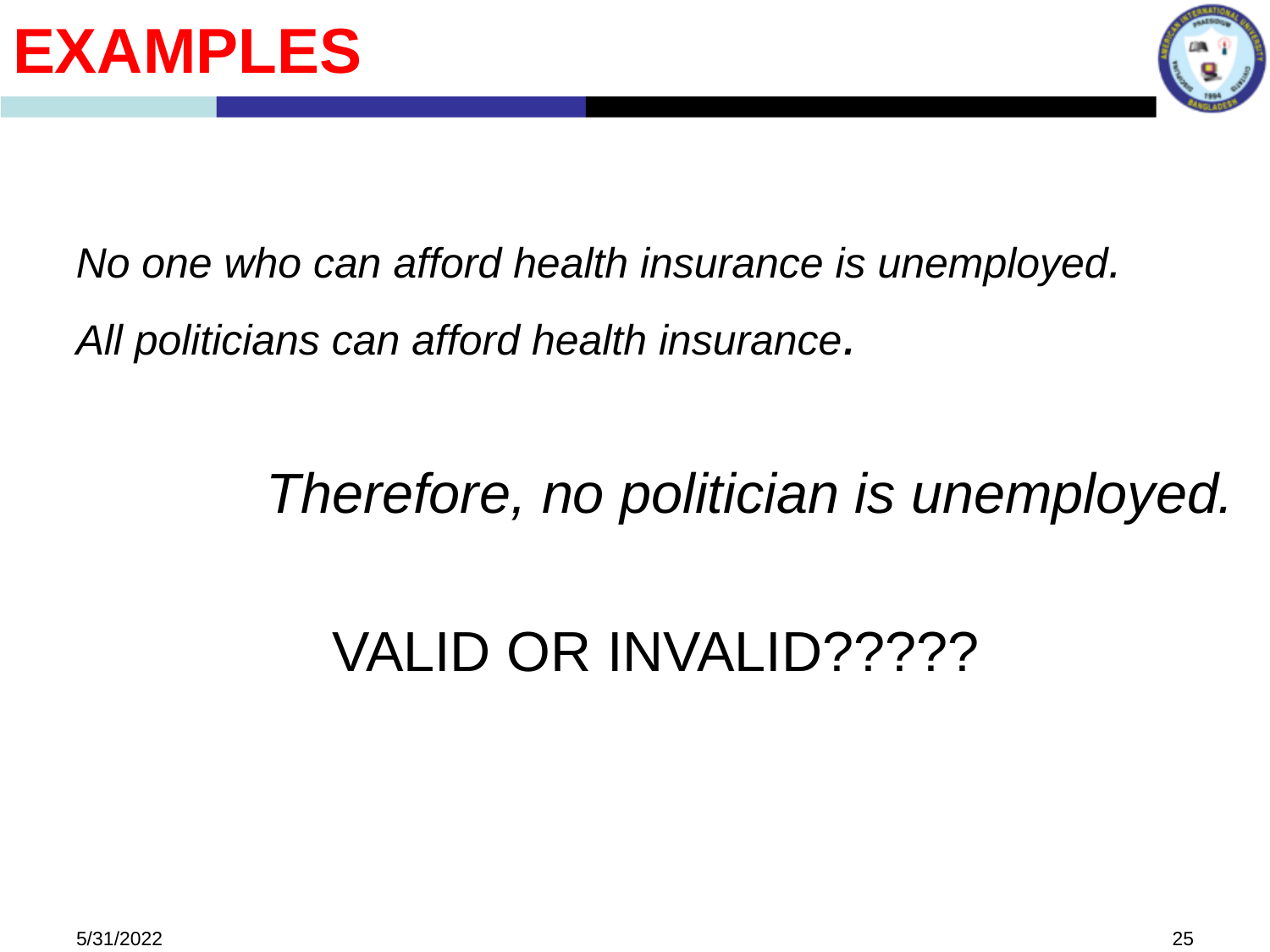

Examples
No one who can afford health insurance is unemployed.
All politicians can afford health insurance.

	 	 Therefore, no politician is unemployed.

VALID OR INVALID?????
5/31/2022
25